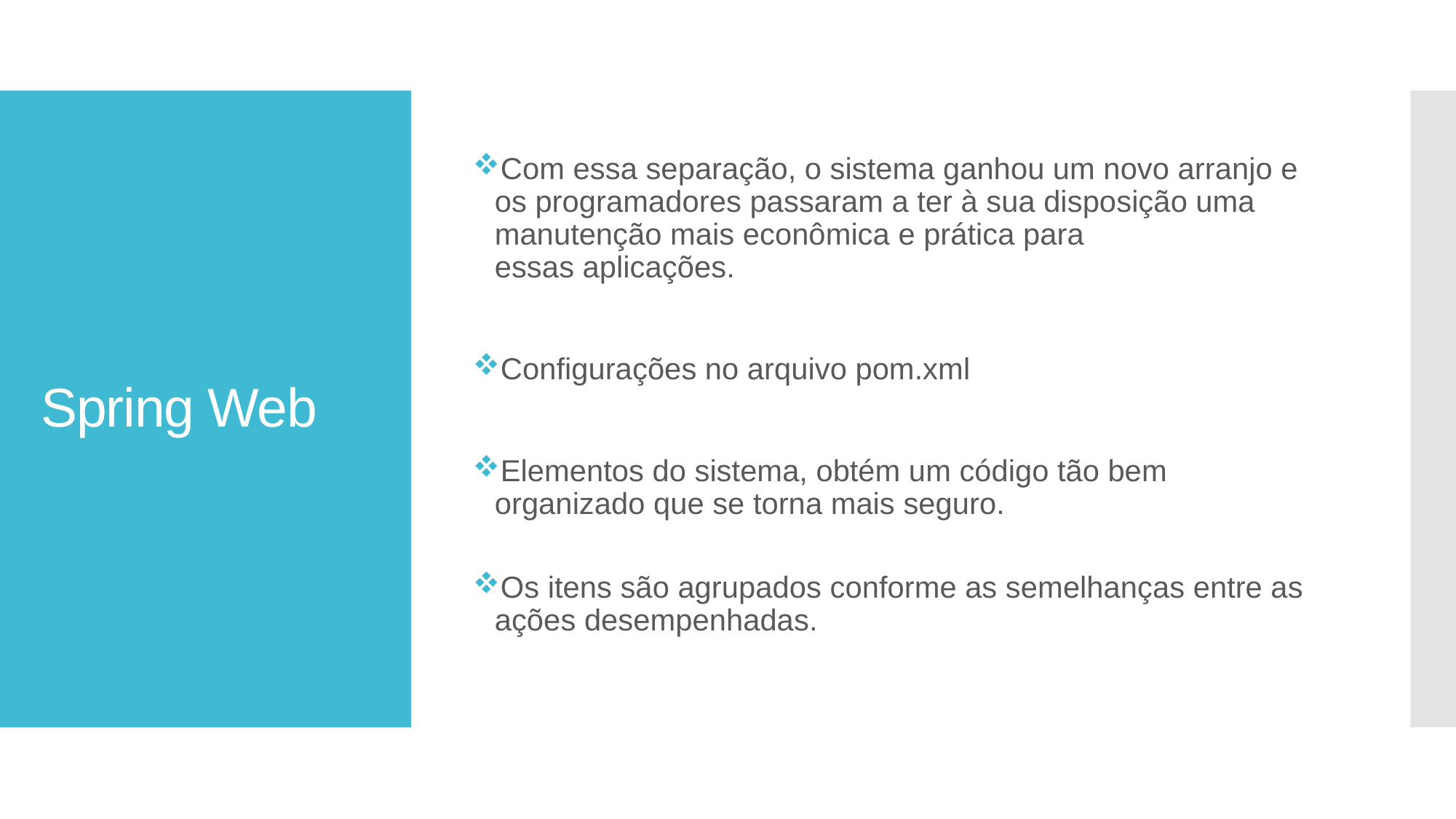

Com essa separação, o sistema ganhou um novo arranjo e os programadores passaram a ter à sua disposição uma manutenção mais econômica e prática para essas aplicações.

Configurações no arquivo pom.xml

Elementos do sistema, obtém um código tão bem organizado que se torna mais seguro.
Os itens são agrupados conforme as semelhanças entre as ações desempenhadas.
# Spring Web